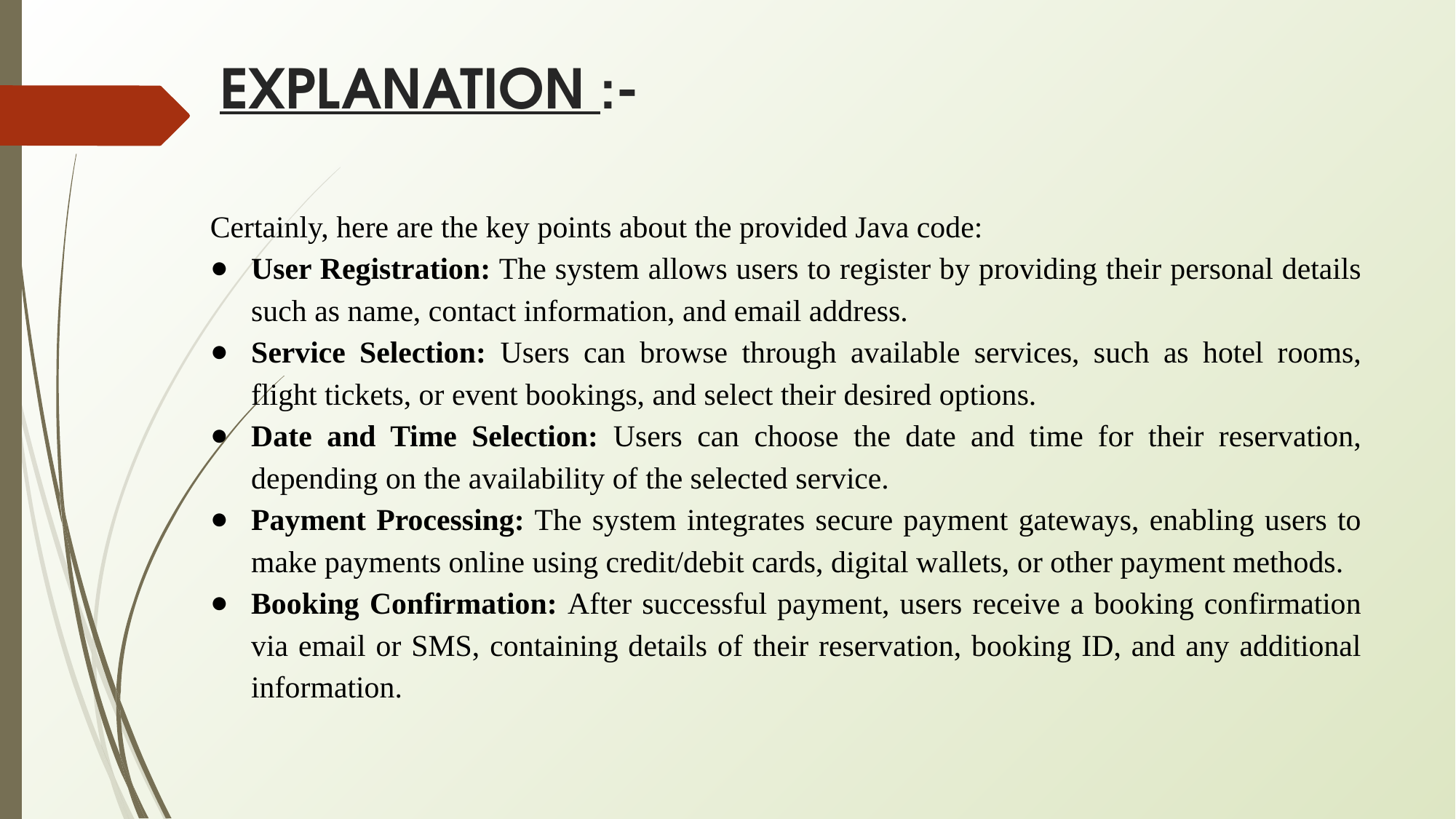

# EXPLANATION :-
Certainly, here are the key points about the provided Java code:
User Registration: The system allows users to register by providing their personal details such as name, contact information, and email address.
Service Selection: Users can browse through available services, such as hotel rooms, flight tickets, or event bookings, and select their desired options.
Date and Time Selection: Users can choose the date and time for their reservation, depending on the availability of the selected service.
Payment Processing: The system integrates secure payment gateways, enabling users to make payments online using credit/debit cards, digital wallets, or other payment methods.
Booking Confirmation: After successful payment, users receive a booking confirmation via email or SMS, containing details of their reservation, booking ID, and any additional information.